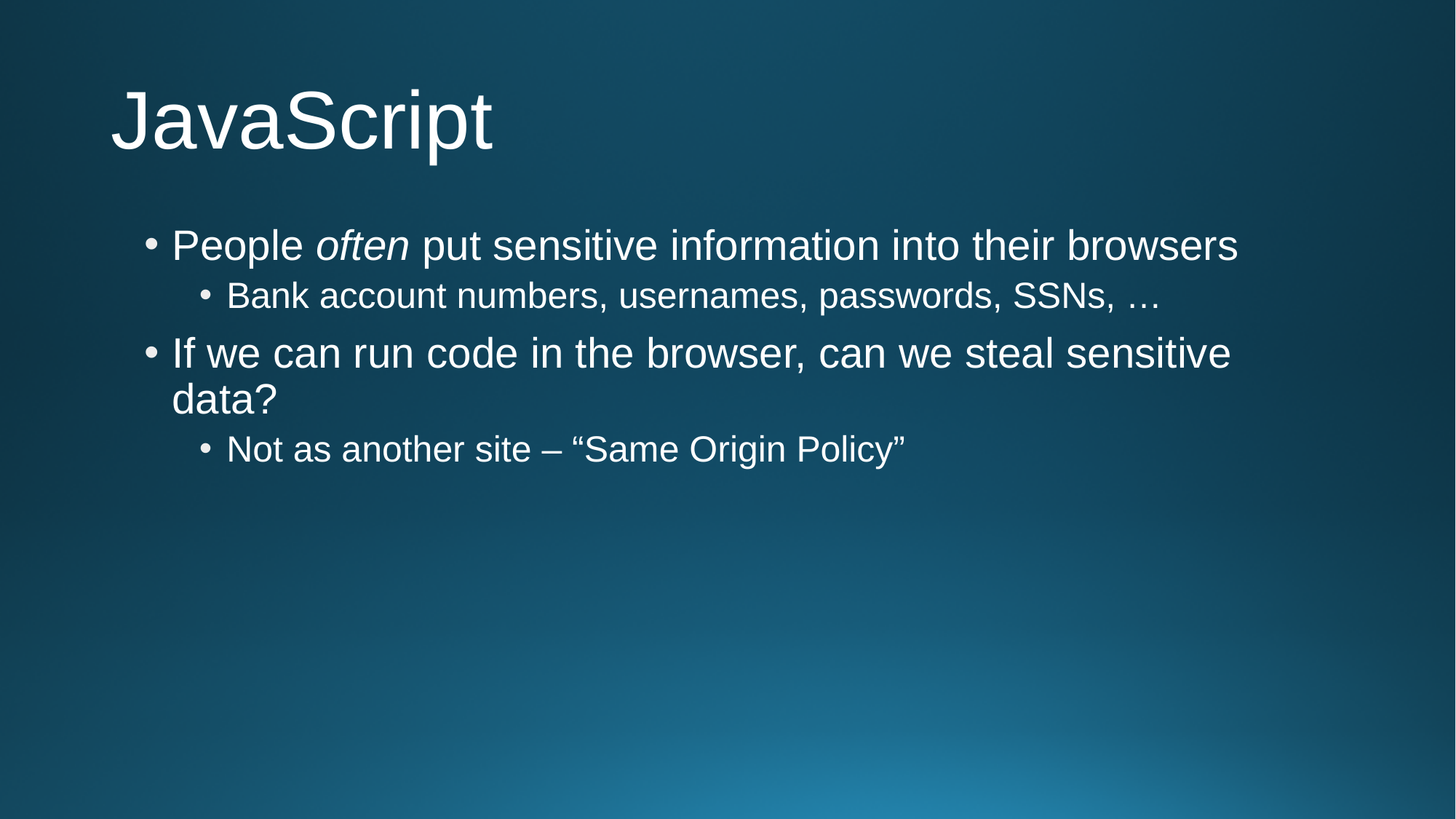

# JavaScript
People often put sensitive information into their browsers
Bank account numbers, usernames, passwords, SSNs, …
If we can run code in the browser, can we steal sensitive data?
Not as another site – “Same Origin Policy”